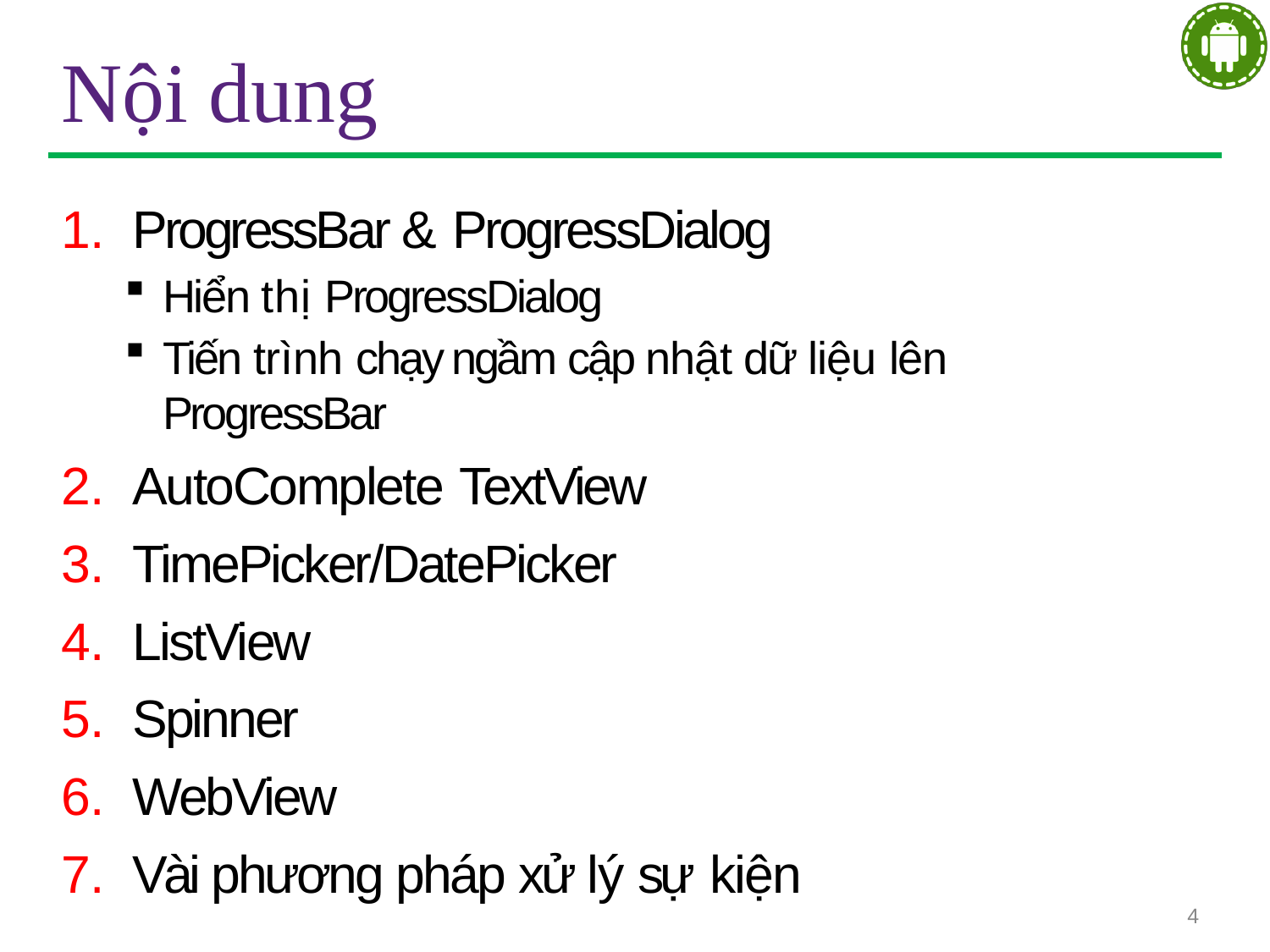

# Nội dung
ProgressBar & ProgressDialog
Hiển thị ProgressDialog
Tiến trình chạy ngầm cập nhật dữ liệu lên ProgressBar
AutoComplete TextView
TimePicker/DatePicker
ListView
Spinner
WebView
Vài phương pháp xử lý sự kiện
4